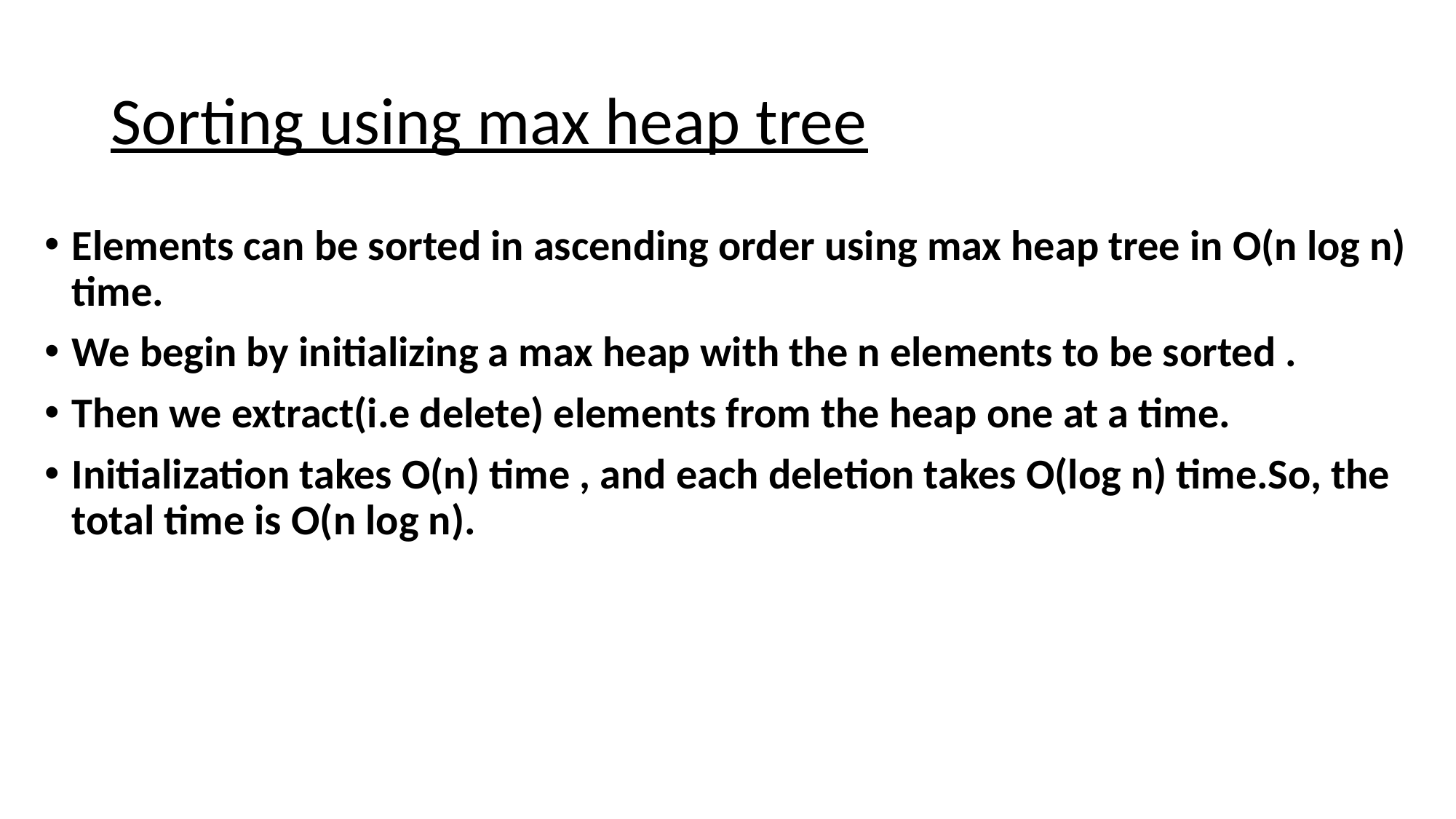

# Sorting using max heap tree
Elements can be sorted in ascending order using max heap tree in O(n log n) time.
We begin by initializing a max heap with the n elements to be sorted .
Then we extract(i.e delete) elements from the heap one at a time.
Initialization takes O(n) time , and each deletion takes O(log n) time.So, the total time is O(n log n).
36